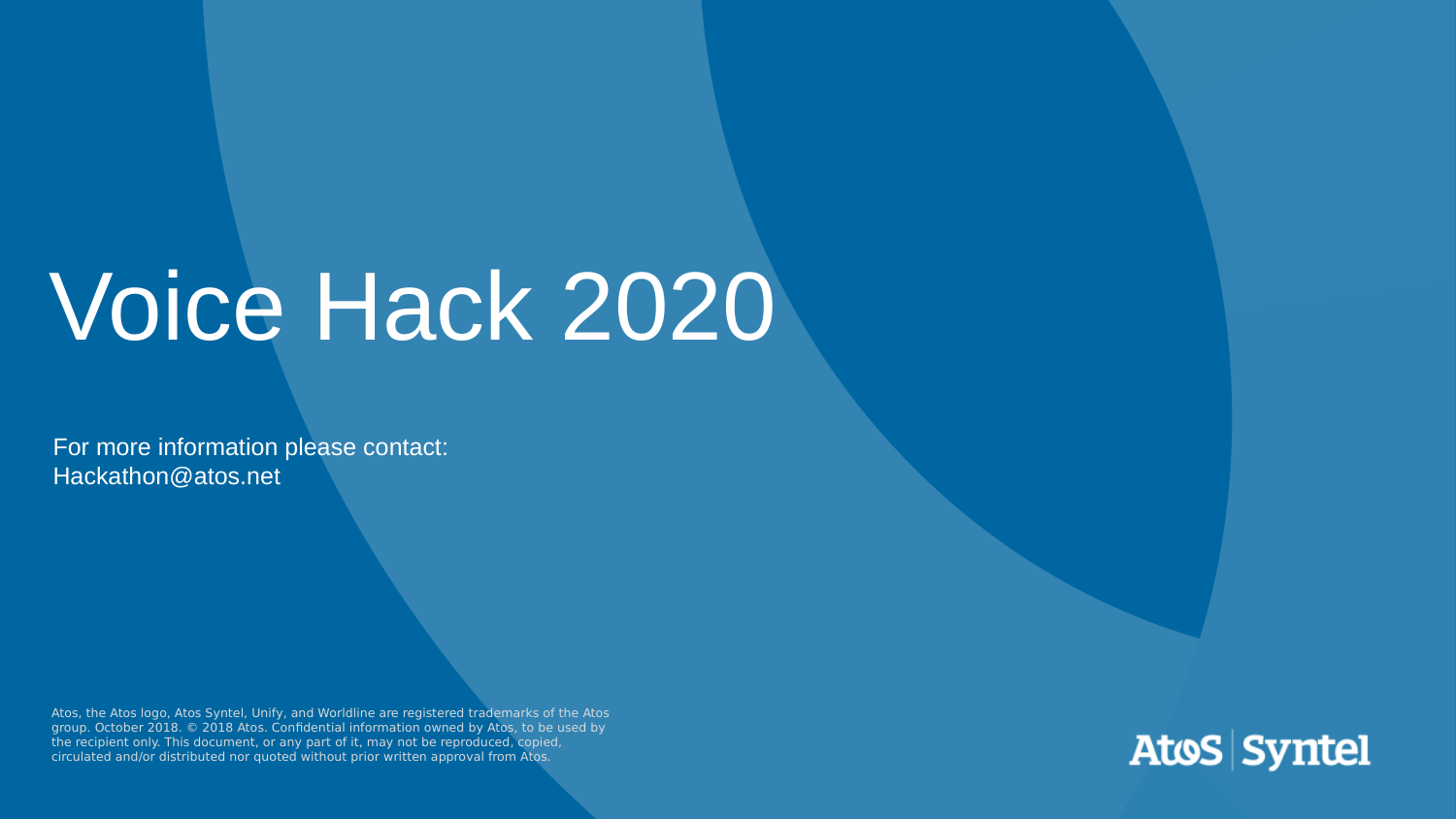

# Voice Hack 2020
For more information please contact:
Hackathon@atos.net